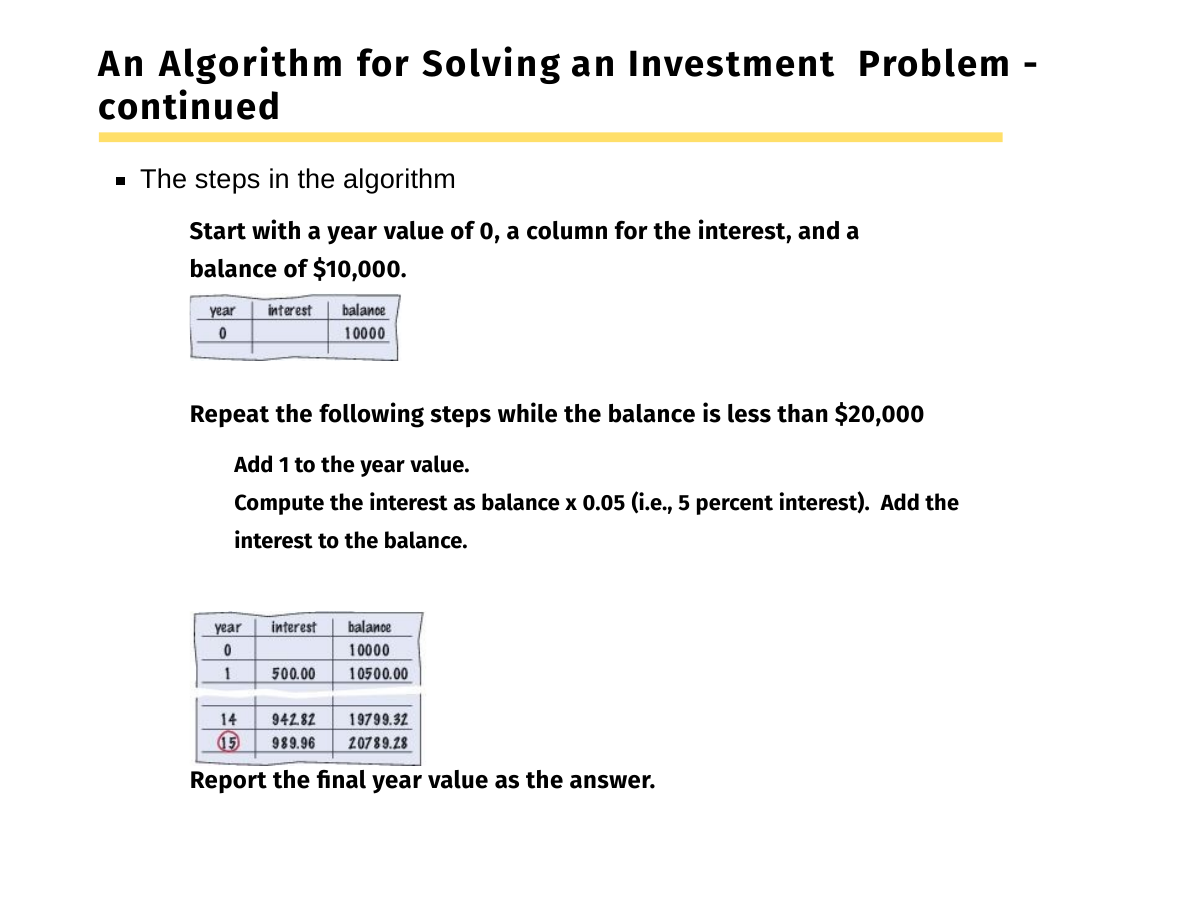

# An Algorithm for Solving an Investment  Problem - continued

The steps in the algorithm
Start with a year value of 0, a column for the interest, and a  balance of $10,000.

Repeat the following steps while the balance is less than $20,000

Add 1 to the year value.
Compute the interest as balance x 0.05 (i.e., 5 percent interest).  Add the interest to the balance.

Report the final year value as the answer.